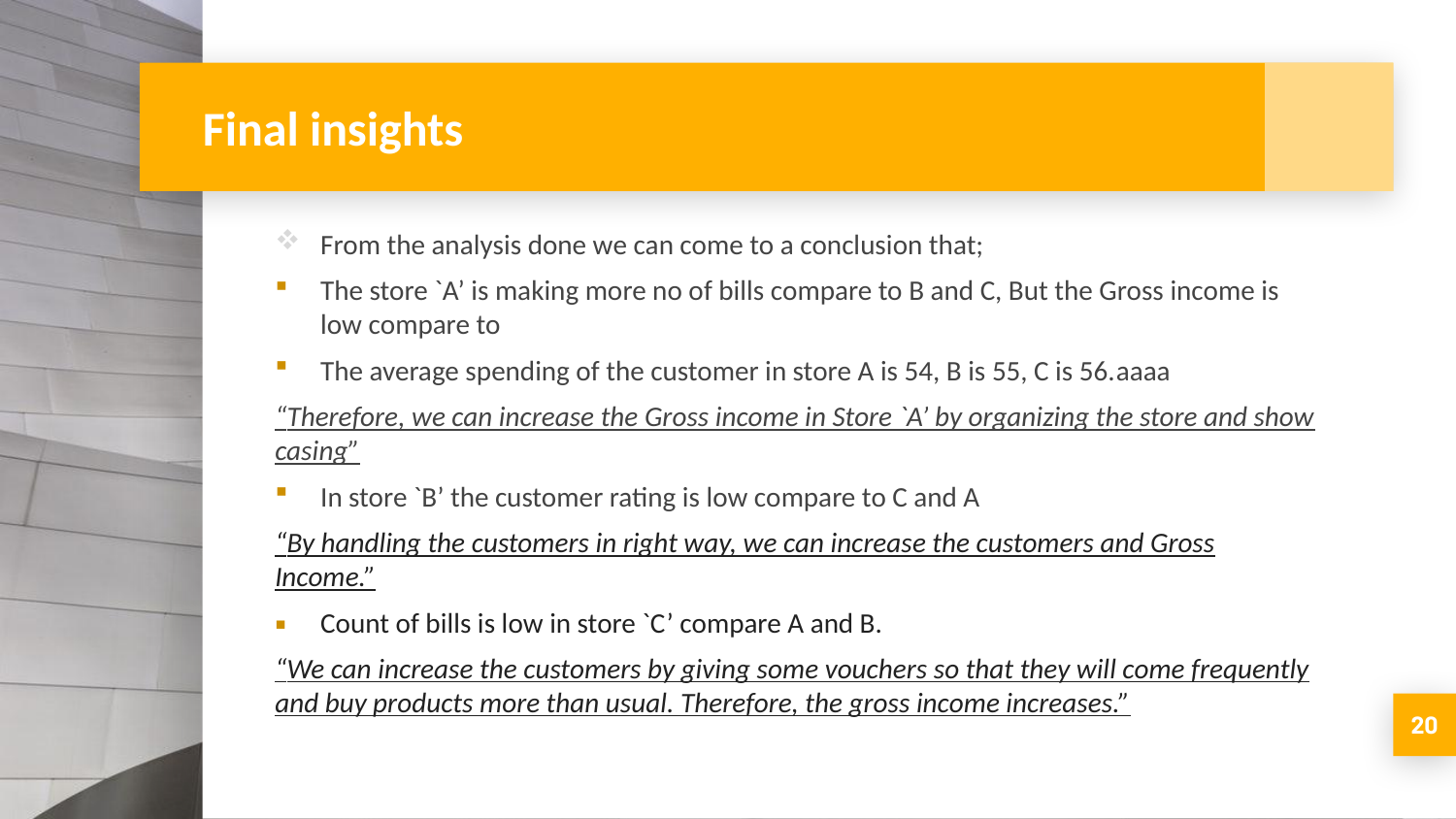

# Final insights
From the analysis done we can come to a conclusion that;
The store `A’ is making more no of bills compare to B and C, But the Gross income is low compare to
The average spending of the customer in store A is 54, B is 55, C is 56.aaaa
“Therefore, we can increase the Gross income in Store `A’ by organizing the store and show casing”
In store `B’ the customer rating is low compare to C and A
“By handling the customers in right way, we can increase the customers and Gross Income.”
Count of bills is low in store `C’ compare A and B.
“We can increase the customers by giving some vouchers so that they will come frequently and buy products more than usual. Therefore, the gross income increases.”

20